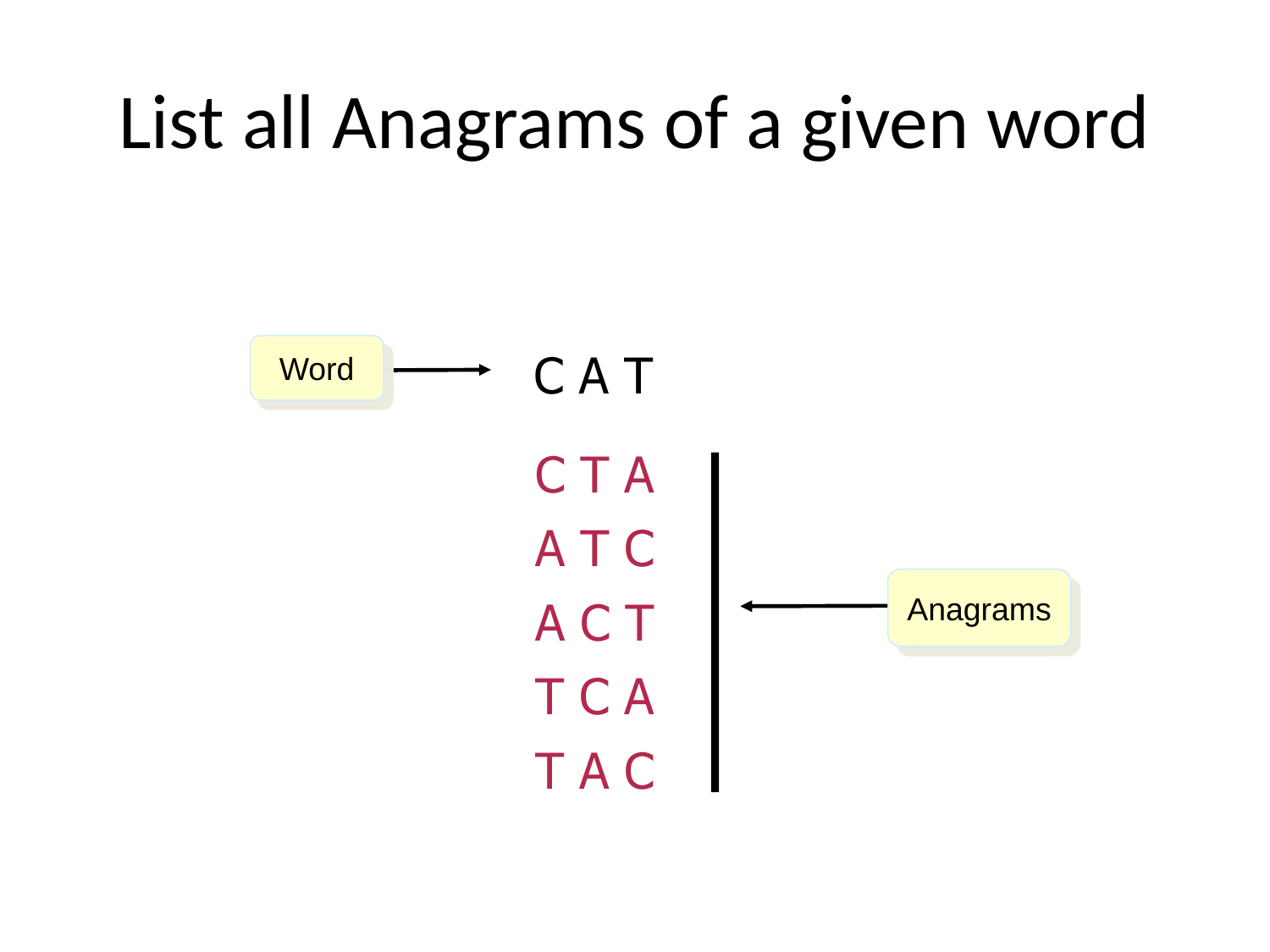

# List all Anagrams of a given word
C A T
Word

C T A
A T C
A C T
T C A
T A C

Anagrams